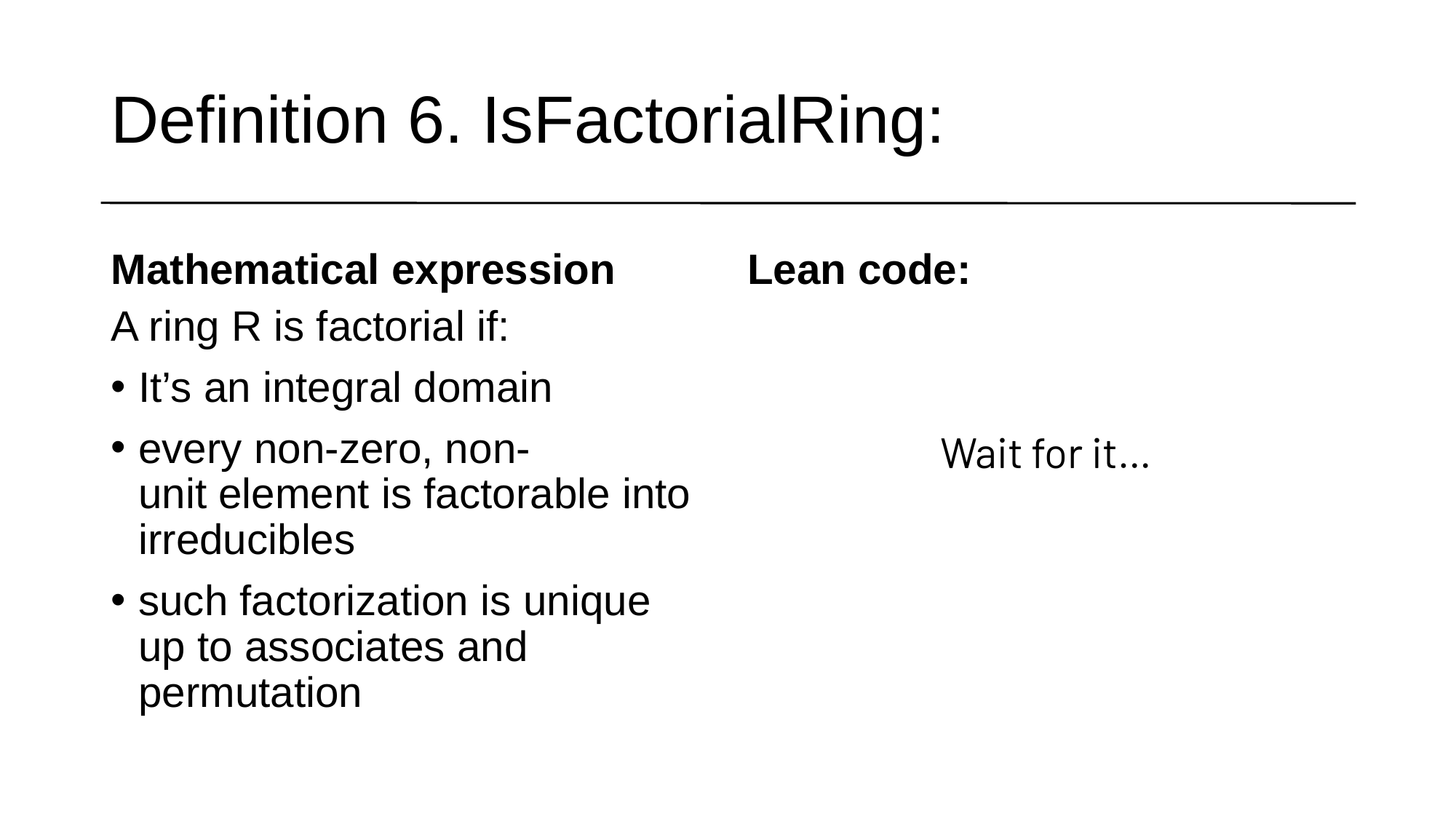

# Definition 6. IsFactorialRing:
Mathematical expression
Lean code:
A ring R is factorial if:
It’s an integral domain
every non-zero, non-
unit element is factorable into irreducibles
such factorization is unique up to associates and permutation

Wait for it…